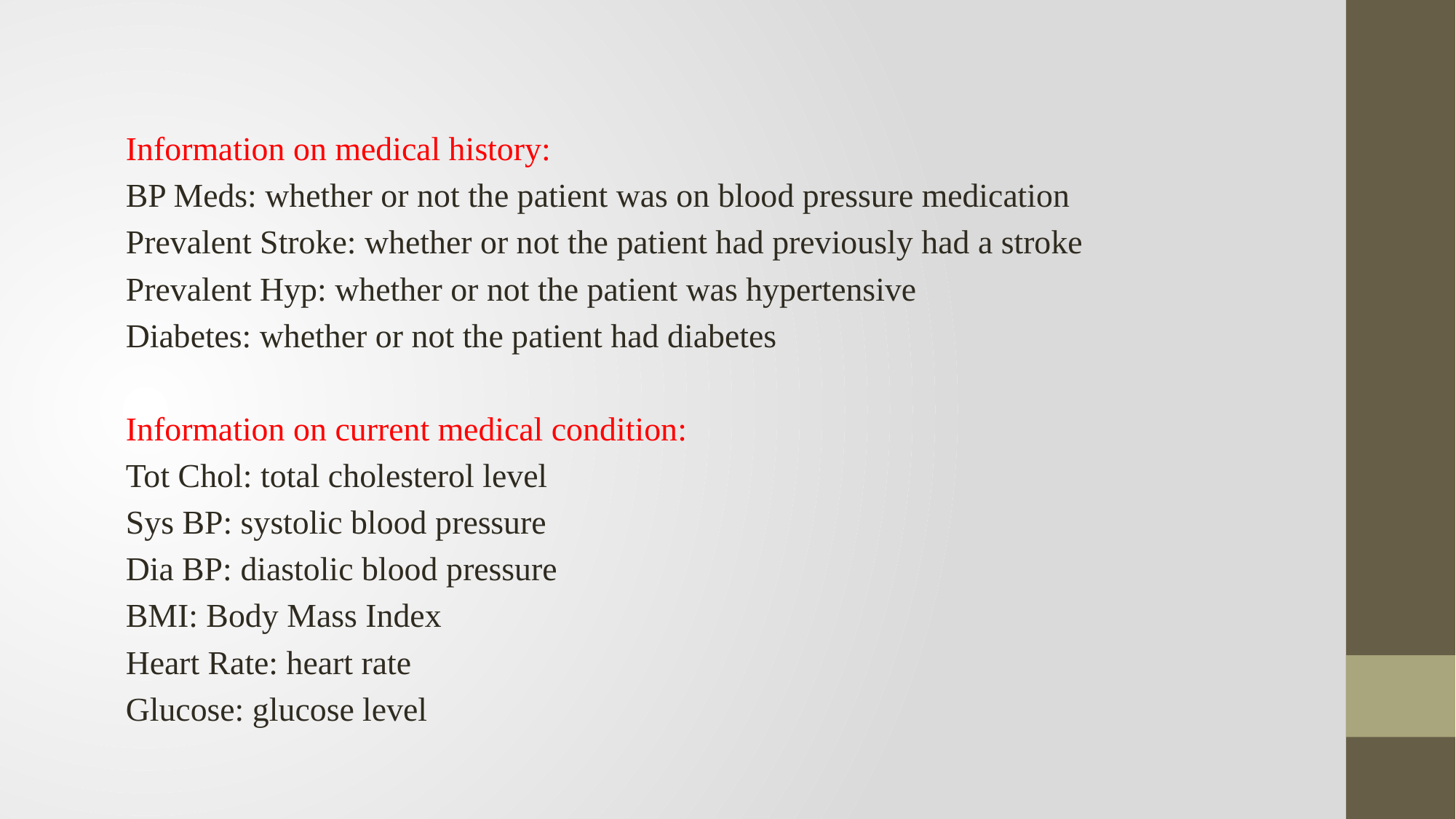

Information on medical history:
BP Meds: whether or not the patient was on blood pressure medication
Prevalent Stroke: whether or not the patient had previously had a stroke
Prevalent Hyp: whether or not the patient was hypertensive
Diabetes: whether or not the patient had diabetes

Information on current medical condition:
Tot Chol: total cholesterol level
Sys BP: systolic blood pressure
Dia BP: diastolic blood pressure
BMI: Body Mass Index
Heart Rate: heart rate
Glucose: glucose level